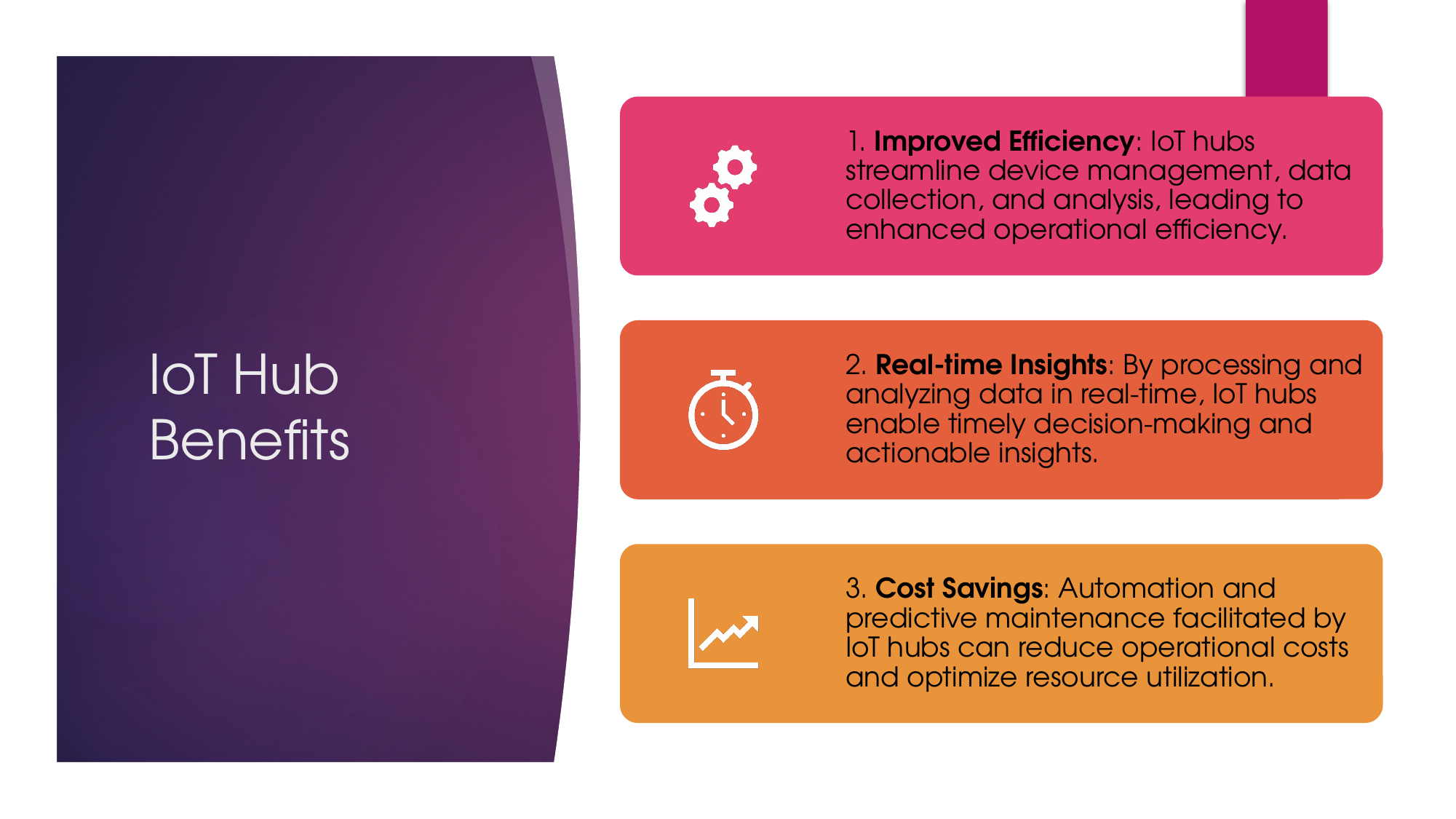

1. Improved Efficiency: IoT hubs streamline device management, data collection, and analysis, leading to enhanced operational efficiency.
2. Real-time Insights: By processing and analyzing data in real-time, IoT hubs enable timely decision-making and actionable insights.
3. Cost Savings: Automation and predictive maintenance facilitated by IoT hubs can reduce operational costs and optimize resource utilization.
# IoT Hub Benefits